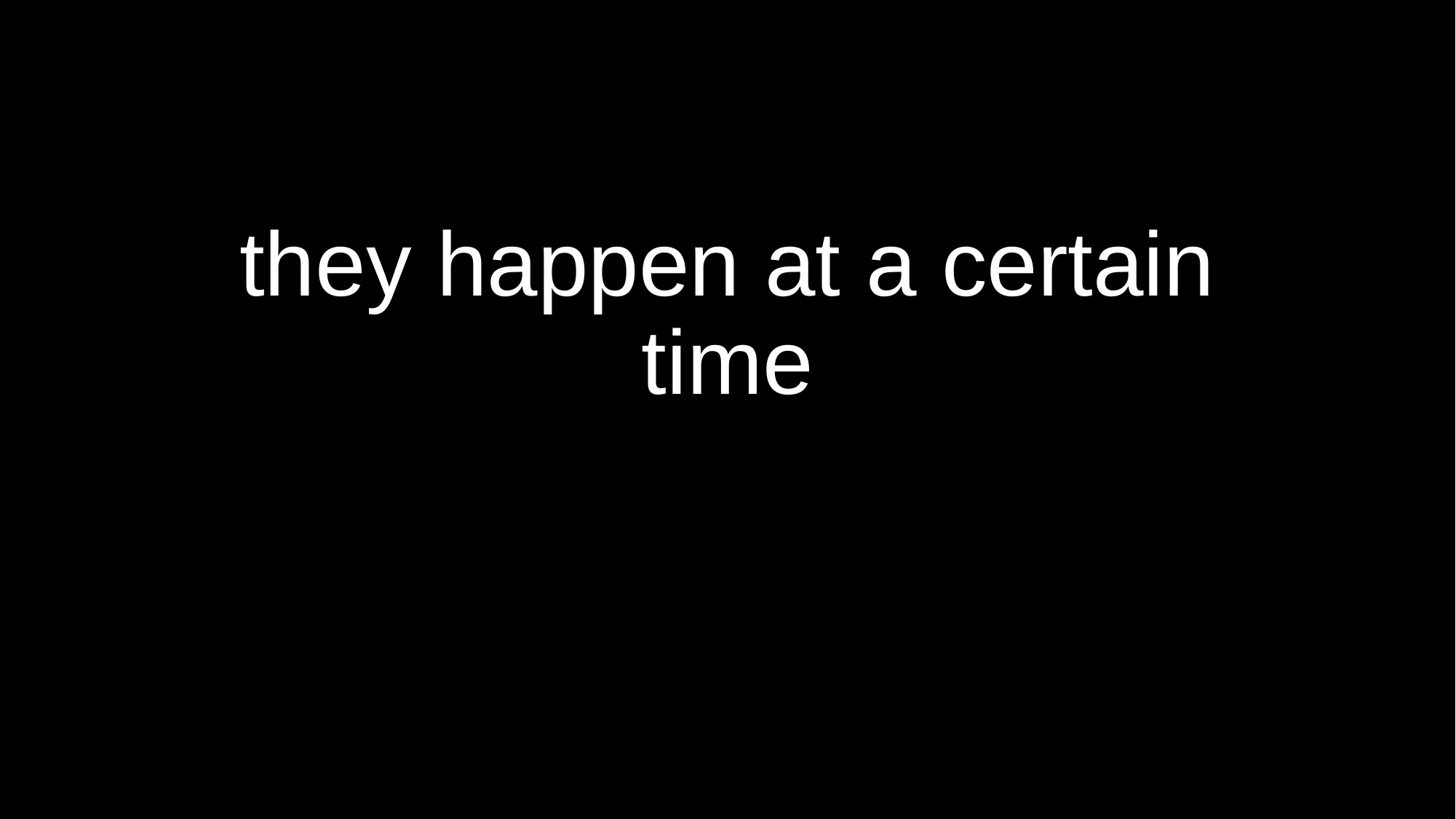

# they happen at a certain time